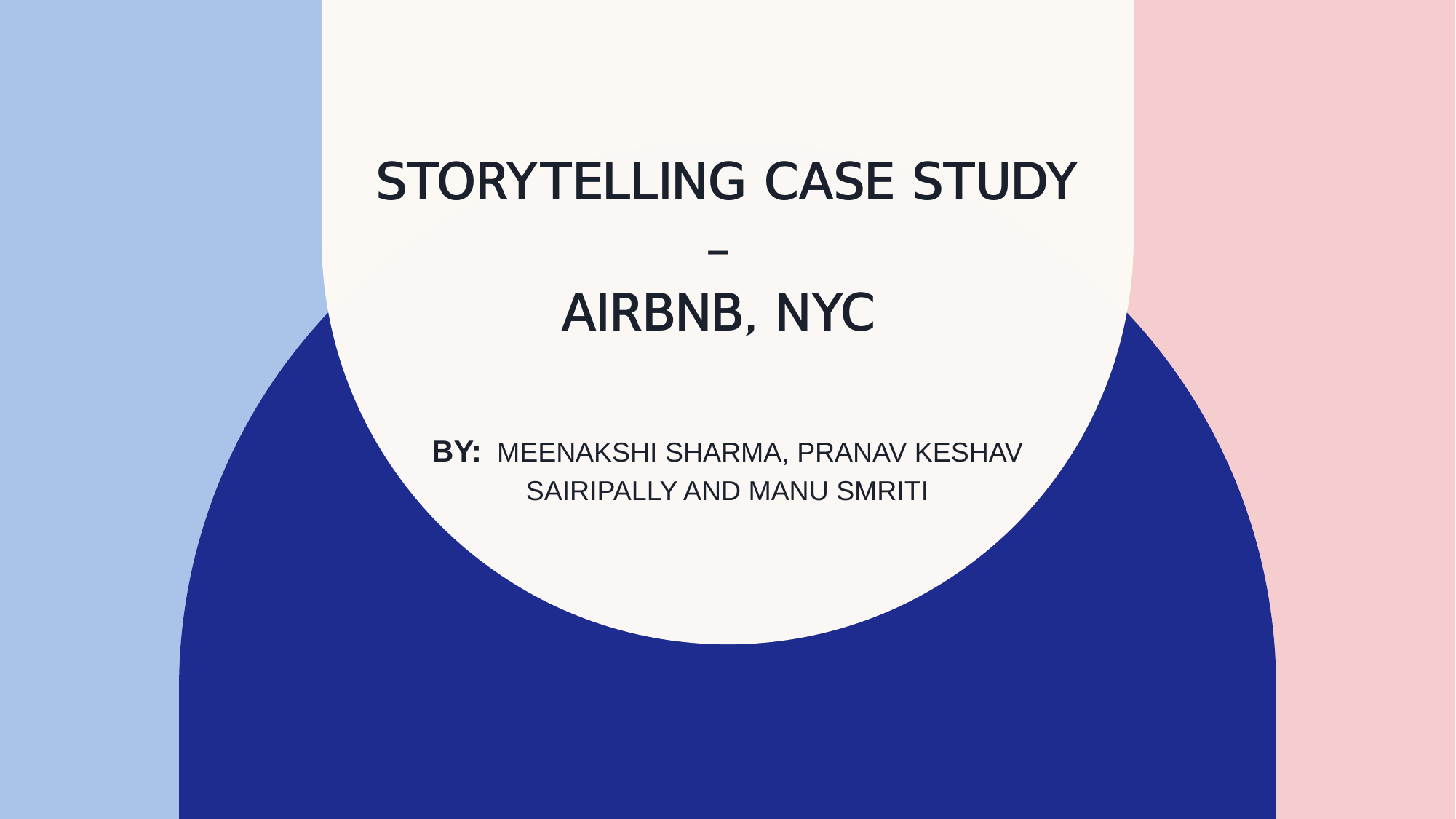

# Storytelling Case Study – Airbnb, NYC By: Meenakshi Sharma, Pranav keshav sairipally and Manu Smriti